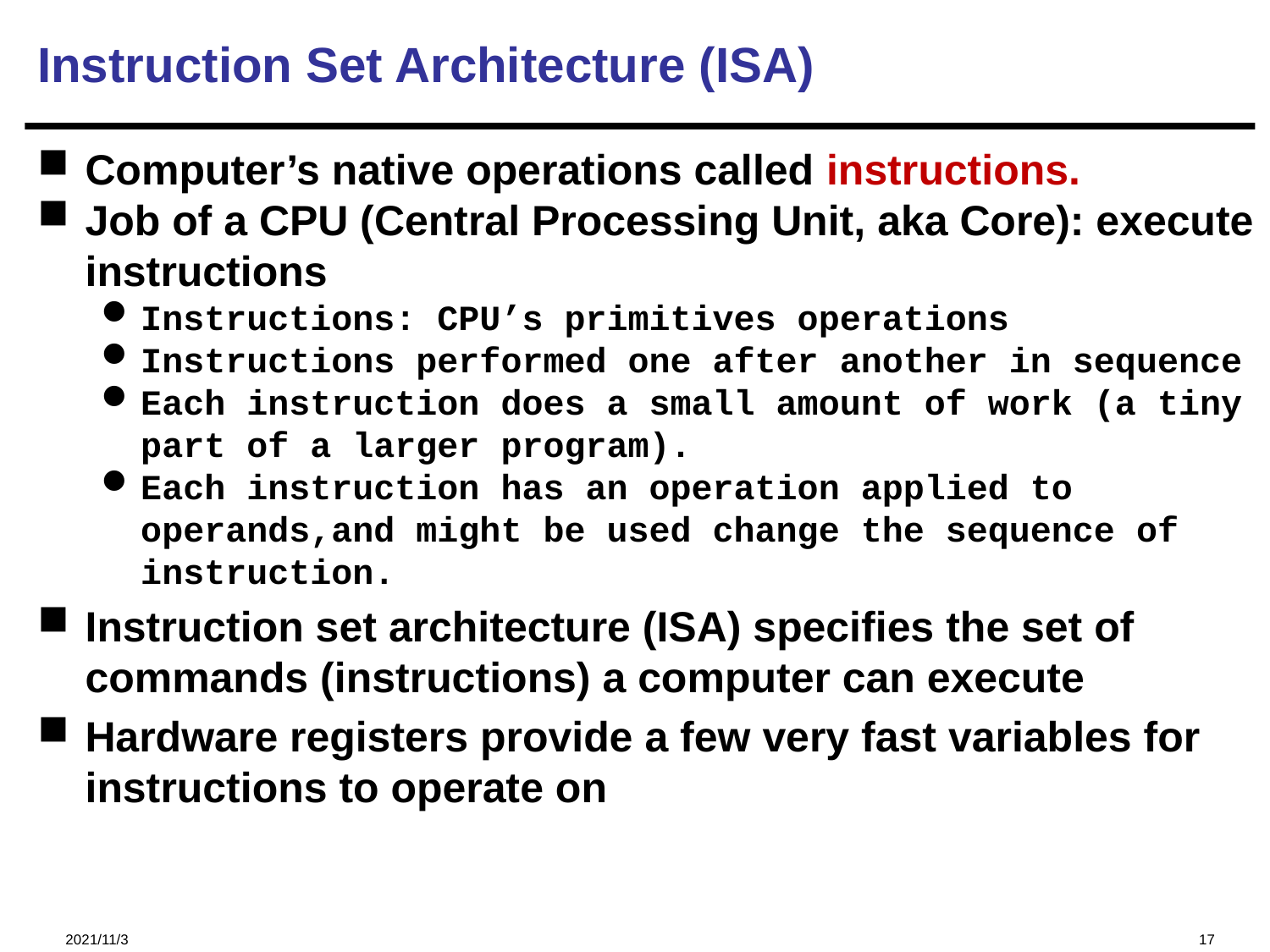

# Instruction Set Architecture (ISA)
Computer’s native operations called instructions.
Job of a CPU (Central Processing Unit, aka Core): execute instructions
Instructions: CPU’s primitives operations
Instructions performed one after another in sequence
Each instruction does a small amount of work (a tiny part of a larger program).
Each instruction has an operation applied to operands,and might be used change the sequence of instruction.
Instruction set architecture (ISA) specifies the set of commands (instructions) a computer can execute
Hardware registers provide a few very fast variables for instructions to operate on

2021/11/3
17